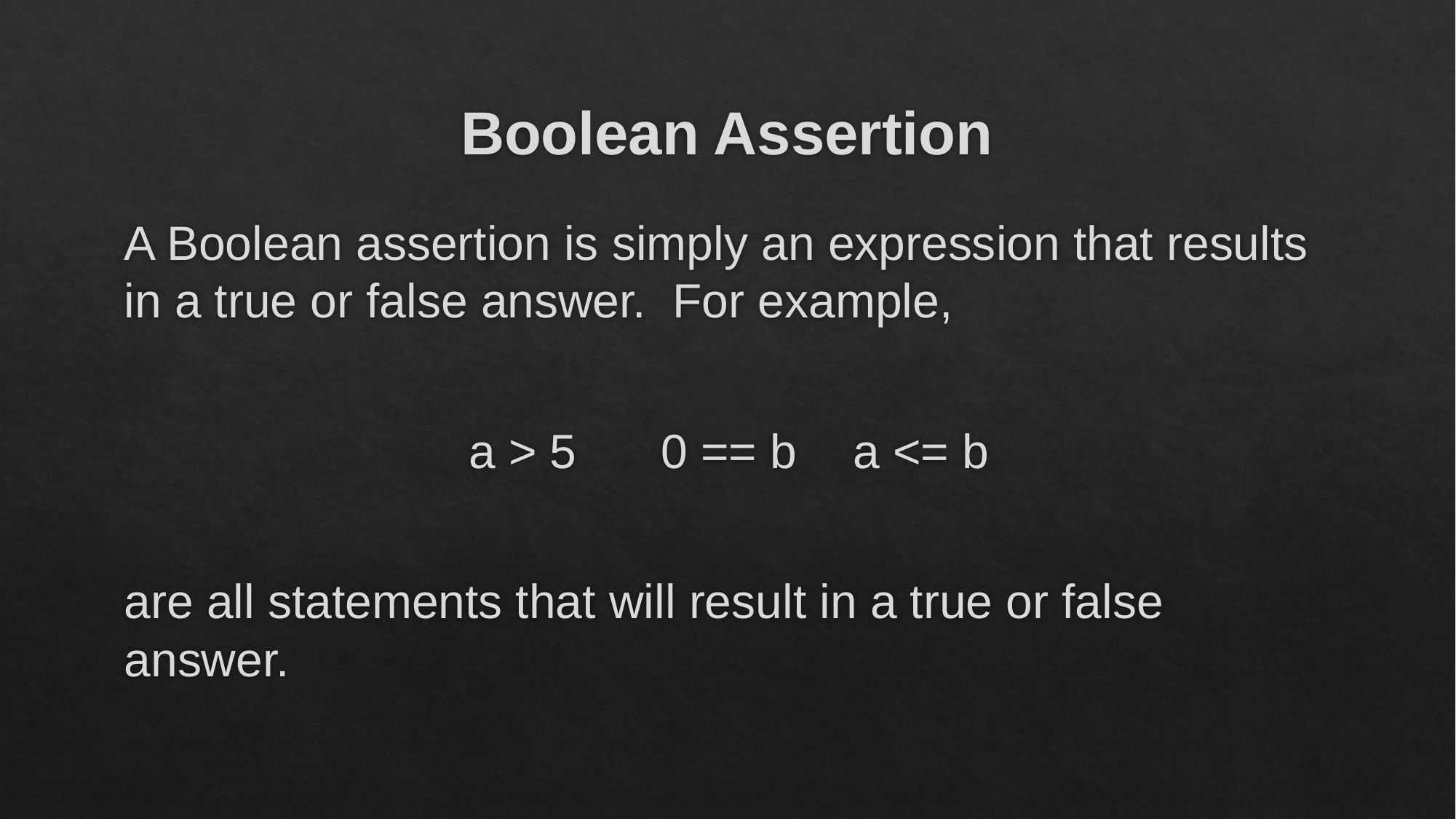

# Boolean Assertion
A Boolean assertion is simply an expression that results in a true or false answer.  For example,

a > 5		0 == b			a <= b

are all statements that will result in a true or false answer.